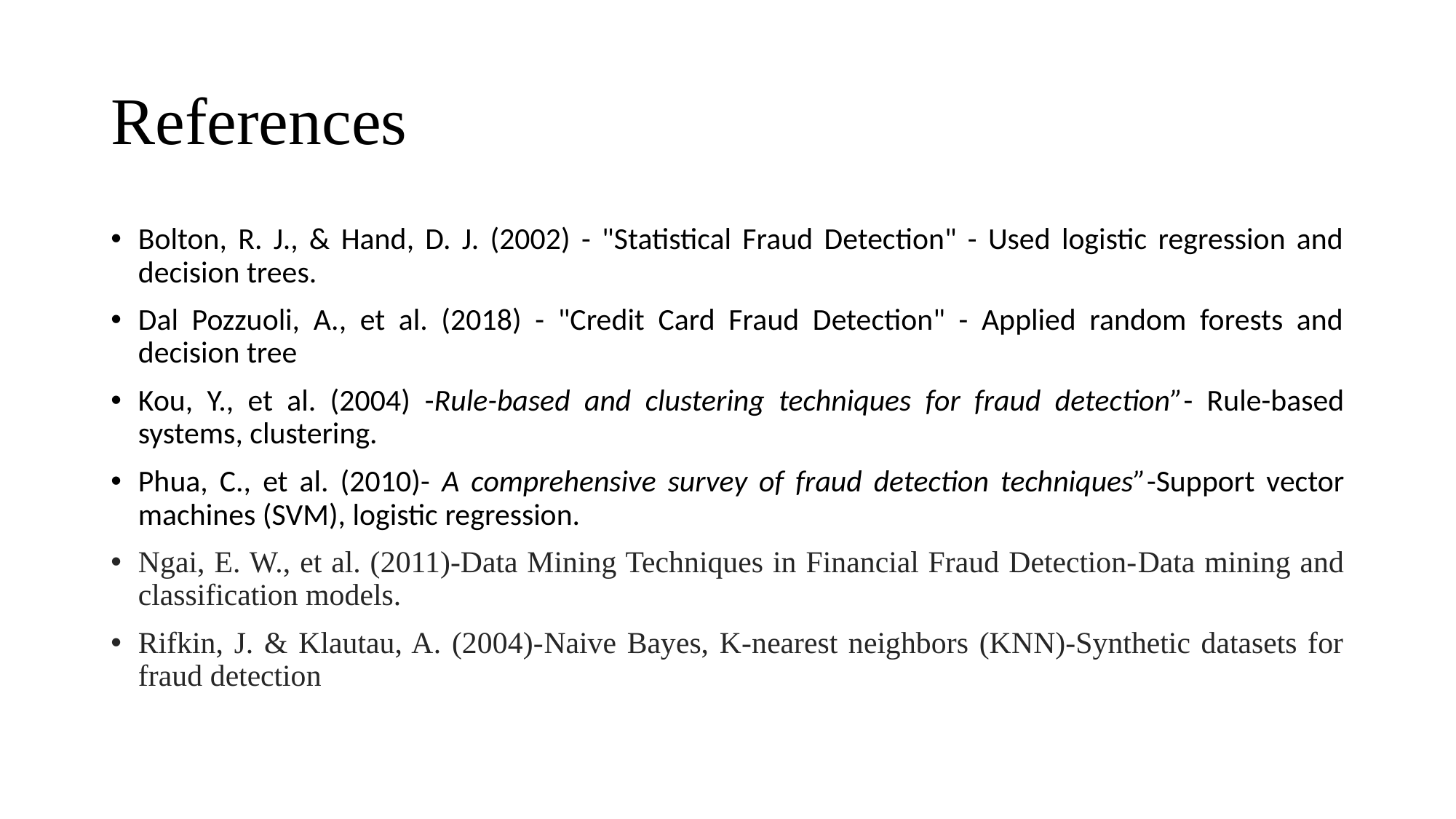

# References
Bolton, R. J., & Hand, D. J. (2002) - "Statistical Fraud Detection" - Used logistic regression and decision trees.
Dal Pozzuoli, A., et al. (2018) - "Credit Card Fraud Detection" - Applied random forests and decision tree
Kou, Y., et al. (2004) -Rule-based and clustering techniques for fraud detection”- Rule-based systems, clustering.
Phua, C., et al. (2010)- A comprehensive survey of fraud detection techniques”-Support vector machines (SVM), logistic regression.
Ngai, E. W., et al. (2011)-Data Mining Techniques in Financial Fraud Detection-Data mining and classification models.
Rifkin, J. & Klautau, A. (2004)-Naive Bayes, K-nearest neighbors (KNN)-Synthetic datasets for fraud detection